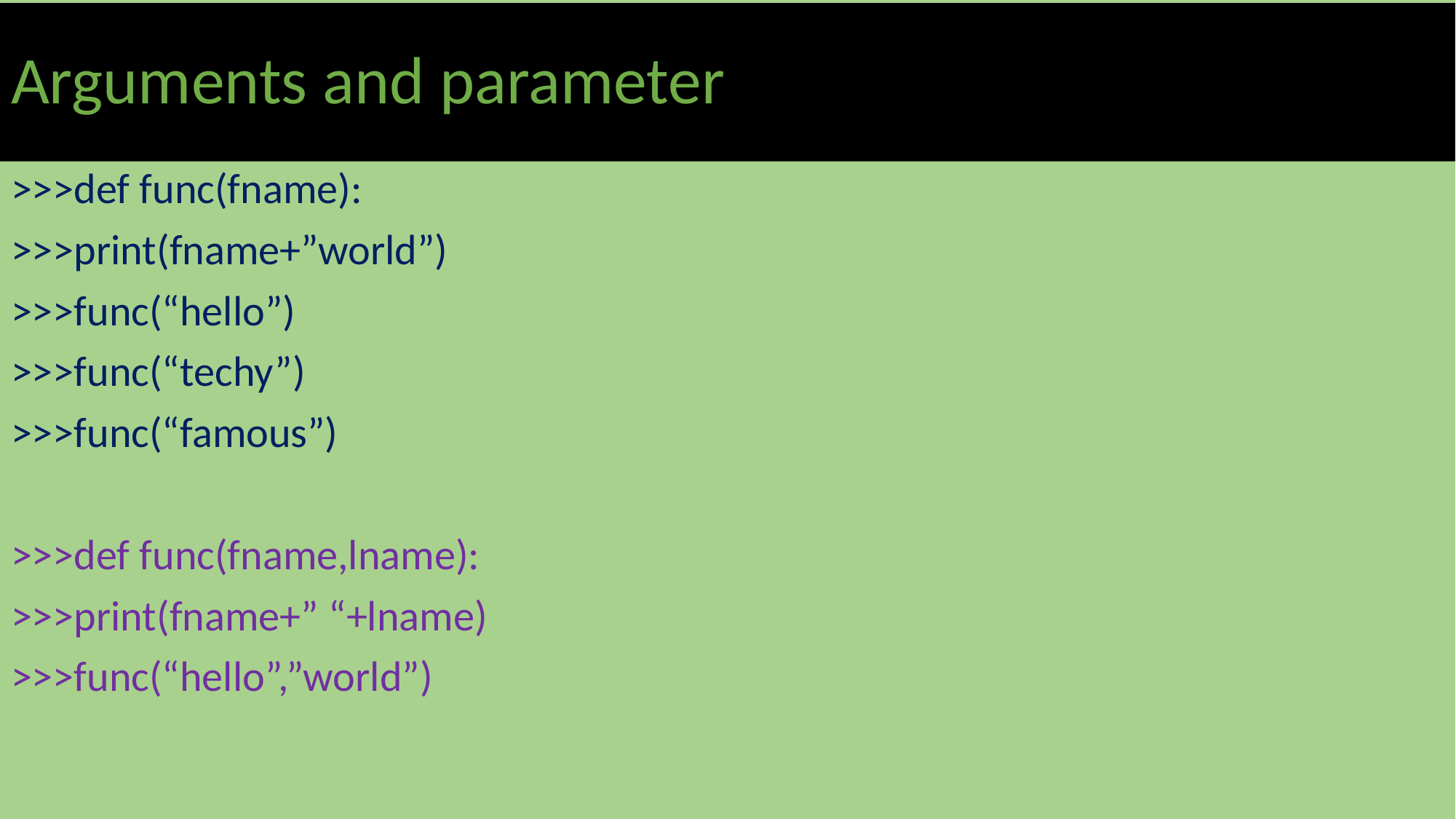

# Arguments and parameter
>>>def func(fname):
>>>print(fname+”world”)
>>>func(“hello”)
>>>func(“techy”)
>>>func(“famous”)

>>>def func(fname,lname):
>>>print(fname+” “+lname)
>>>func(“hello”,”world”)